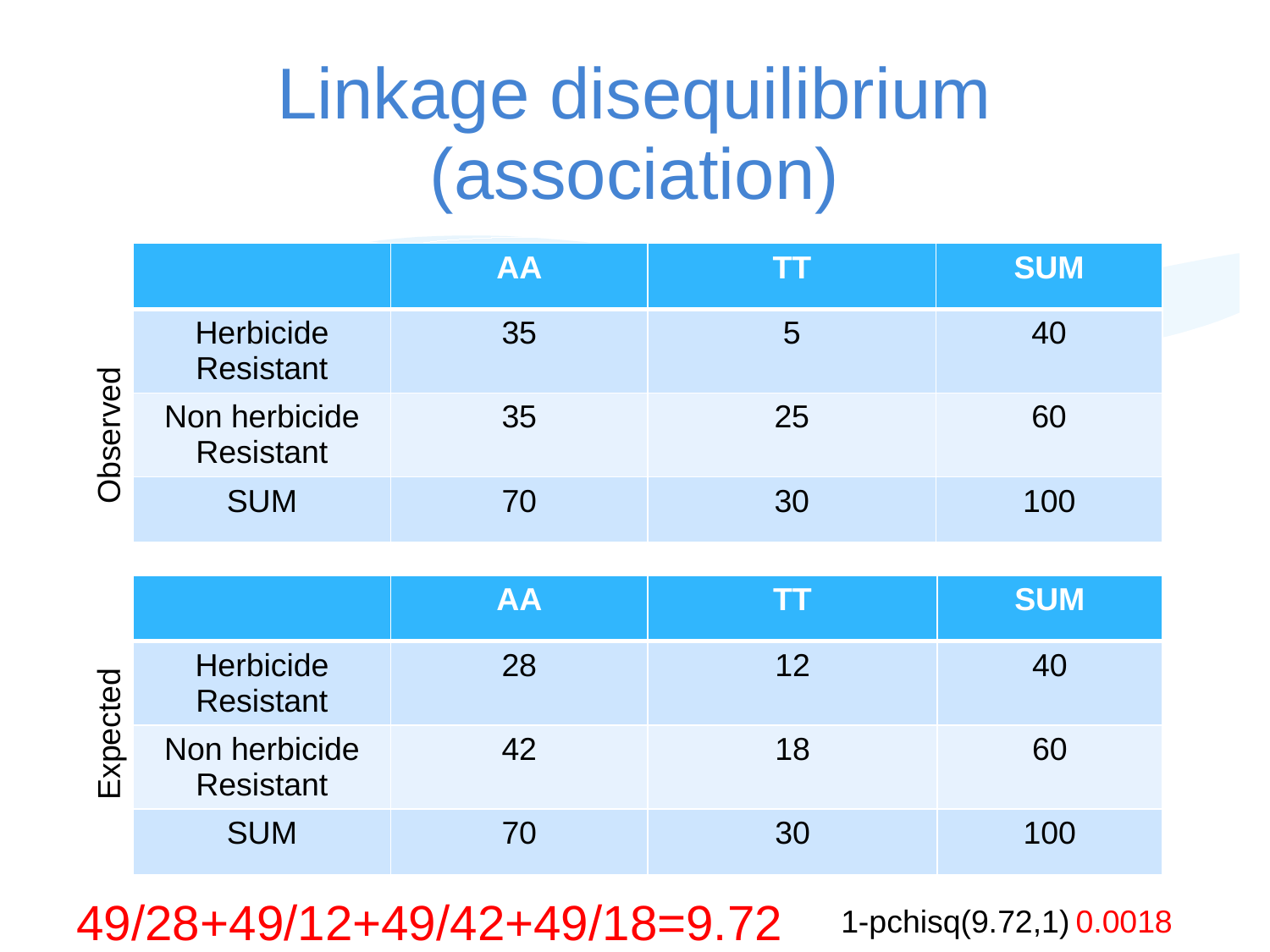

# Linkage disequilibrium (association)
|  | AA | TT | SUM |
| --- | --- | --- | --- |
| Herbicide Resistant | 35 | 5 | 40 |
| Non herbicide Resistant | 35 | 25 | 60 |
| SUM | 70 | 30 | 100 |
Observed
|  | AA | TT | SUM |
| --- | --- | --- | --- |
| Herbicide Resistant | 28 | 12 | 40 |
| Non herbicide Resistant | 42 | 18 | 60 |
| SUM | 70 | 30 | 100 |
Expected
49/28+49/12+49/42+49/18=9.72
1-pchisq(9.72,1)
0.0018